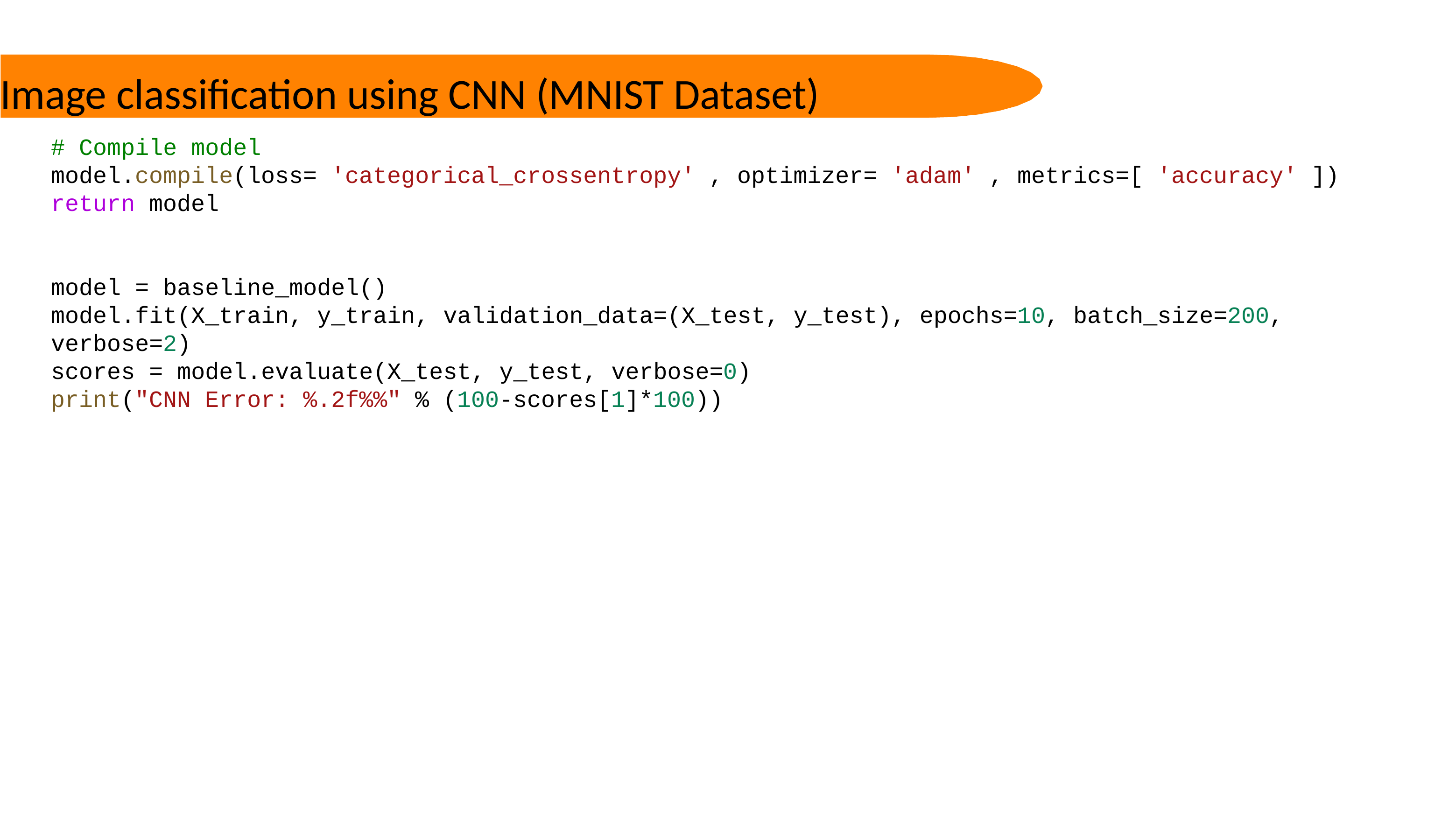

Image classification using CNN (MNIST Dataset)
# Compile model
model.compile(loss= 'categorical_crossentropy' , optimizer= 'adam' , metrics=[ 'accuracy' ])
return model

model = baseline_model()
model.fit(X_train, y_train, validation_data=(X_test, y_test), epochs=10, batch_size=200,
verbose=2)
scores = model.evaluate(X_test, y_test, verbose=0)
print("CNN Error: %.2f%%" % (100-scores[1]*100))